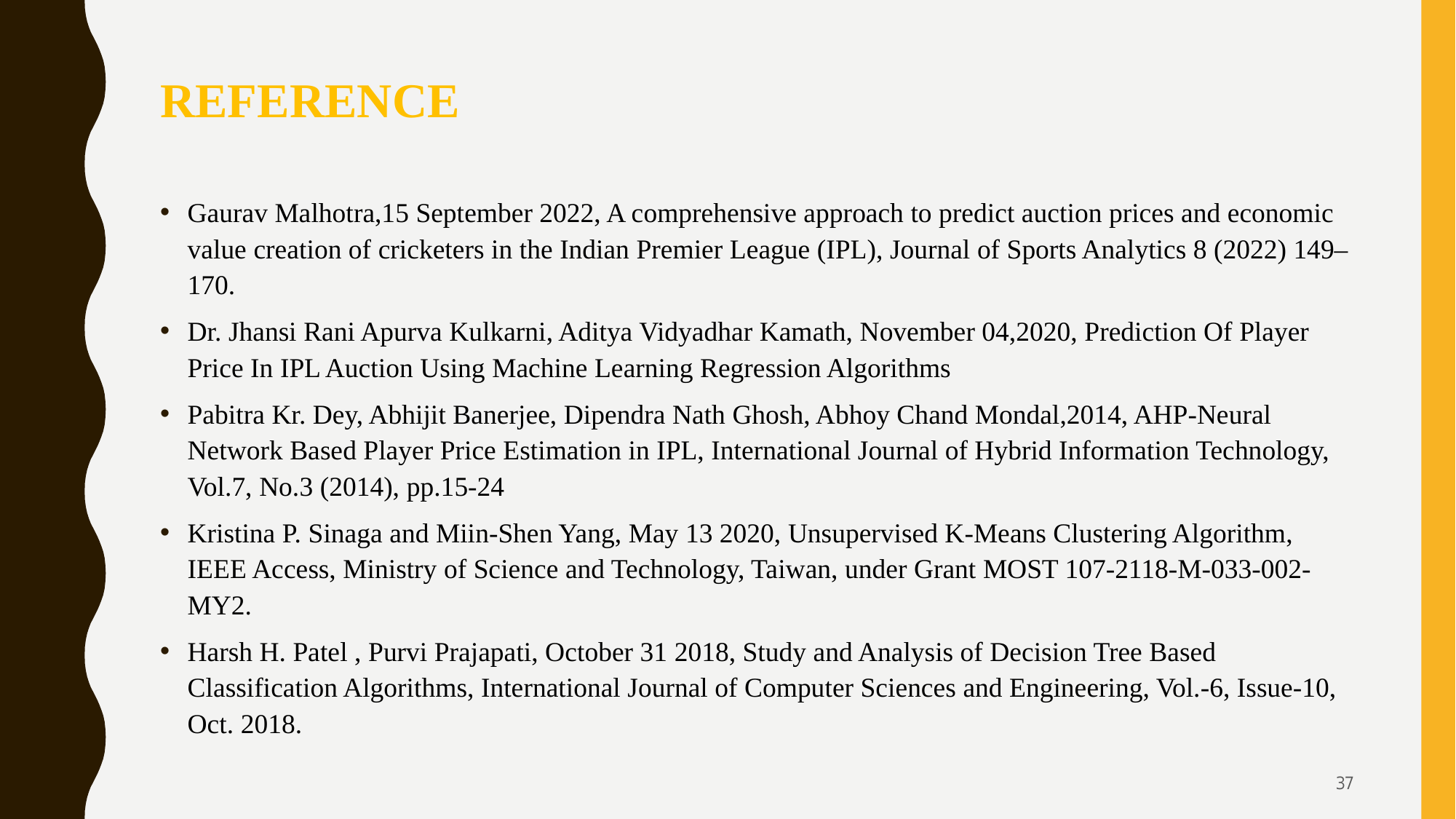

# REFERENCE
Gaurav Malhotra,15 September 2022, A comprehensive approach to predict auction prices and economic value creation of cricketers in the Indian Premier League (IPL), Journal of Sports Analytics 8 (2022) 149– 170.
Dr. Jhansi Rani Apurva Kulkarni, Aditya Vidyadhar Kamath, November 04,2020, Prediction Of Player Price In IPL Auction Using Machine Learning Regression Algorithms
Pabitra Kr. Dey, Abhijit Banerjee, Dipendra Nath Ghosh, Abhoy Chand Mondal,2014, AHP-Neural Network Based Player Price Estimation in IPL, International Journal of Hybrid Information Technology, Vol.7, No.3 (2014), pp.15-24
Kristina P. Sinaga and Miin-Shen Yang, May 13 2020, Unsupervised K-Means Clustering Algorithm, IEEE Access, Ministry of Science and Technology, Taiwan, under Grant MOST 107-2118-M-033-002-MY2.
Harsh H. Patel , Purvi Prajapati, October 31 2018, Study and Analysis of Decision Tree Based Classification Algorithms, International Journal of Computer Sciences and Engineering, Vol.-6, Issue-10, Oct. 2018.

37